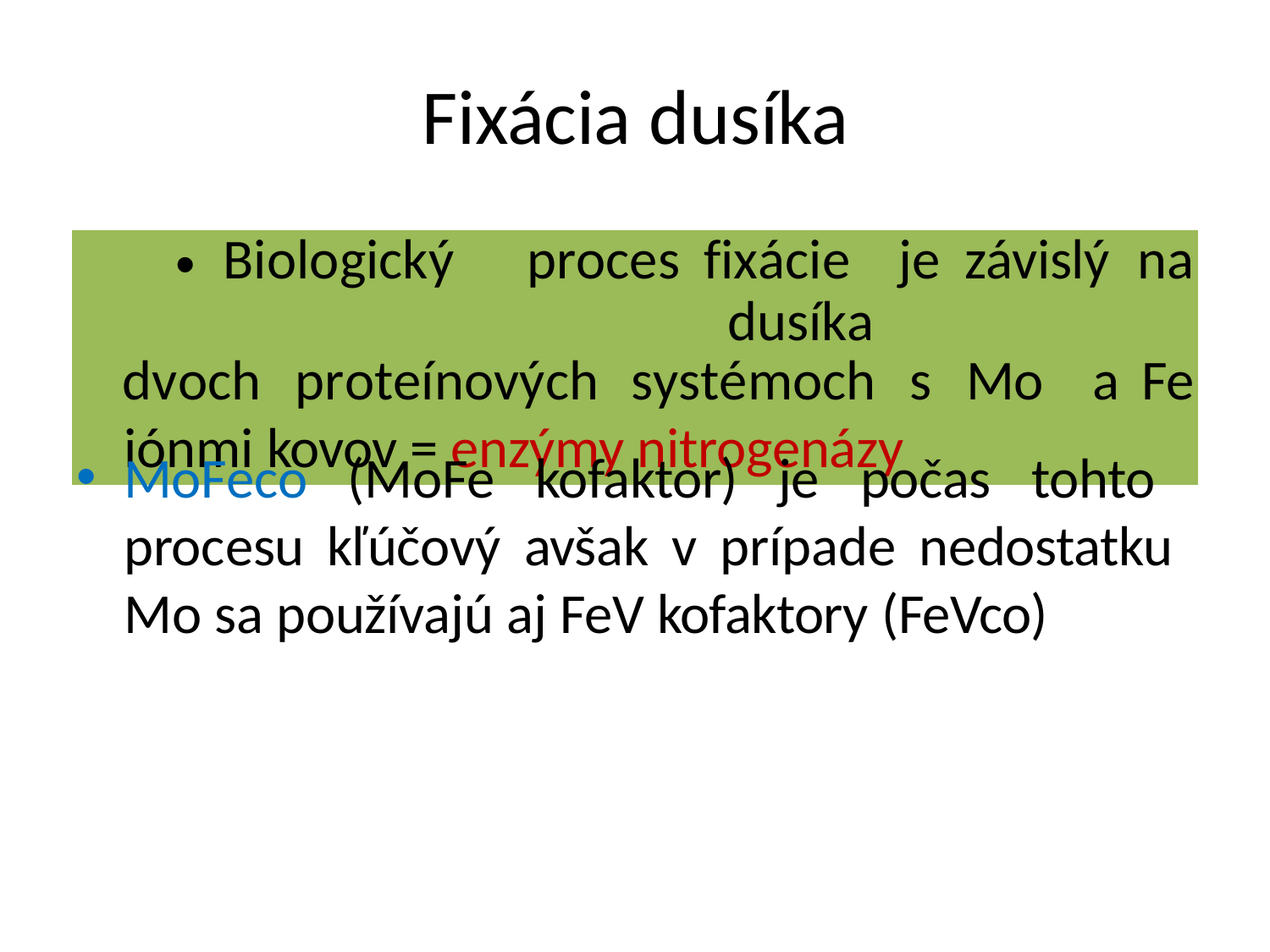

# Fixácia dusíka
| Biologický proces fixácie dusíka | je | závislý | na |
| --- | --- | --- | --- |
| dvoch proteínových systémoch | s | Mo a | Fe |
| iónmi kovov = enzýmy nitrogenázy |  |  |  |
MoFeco (MoFe kofaktor) je počas tohto  procesu kľúčový avšak v prípade nedostatku  Mo sa používajú aj FeV kofaktory (FeVco)